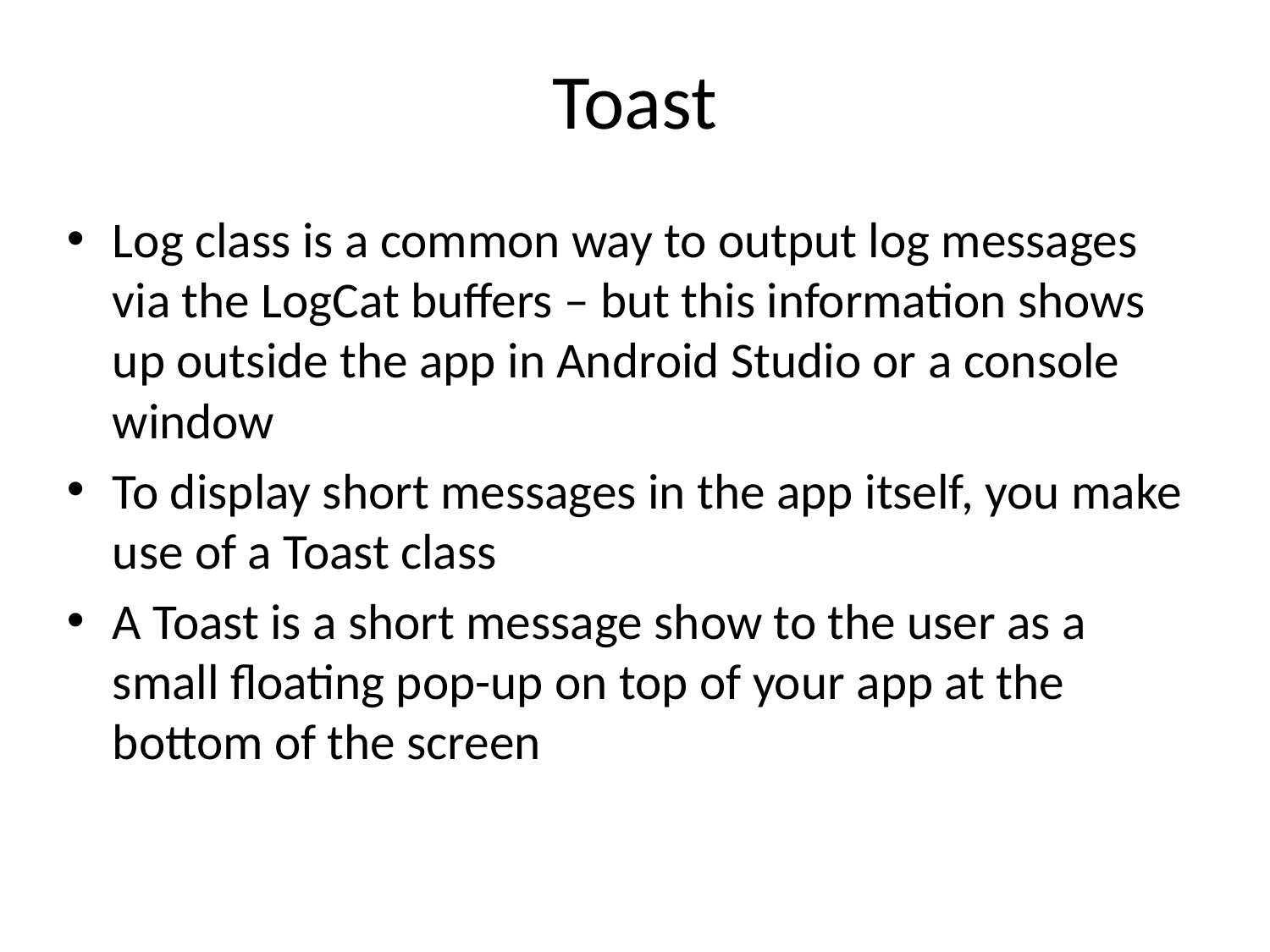

# Toast
Log class is a common way to output log messages via the LogCat buffers – but this information shows up outside the app in Android Studio or a console window
To display short messages in the app itself, you make use of a Toast class
A Toast is a short message show to the user as a small floating pop-up on top of your app at the bottom of the screen